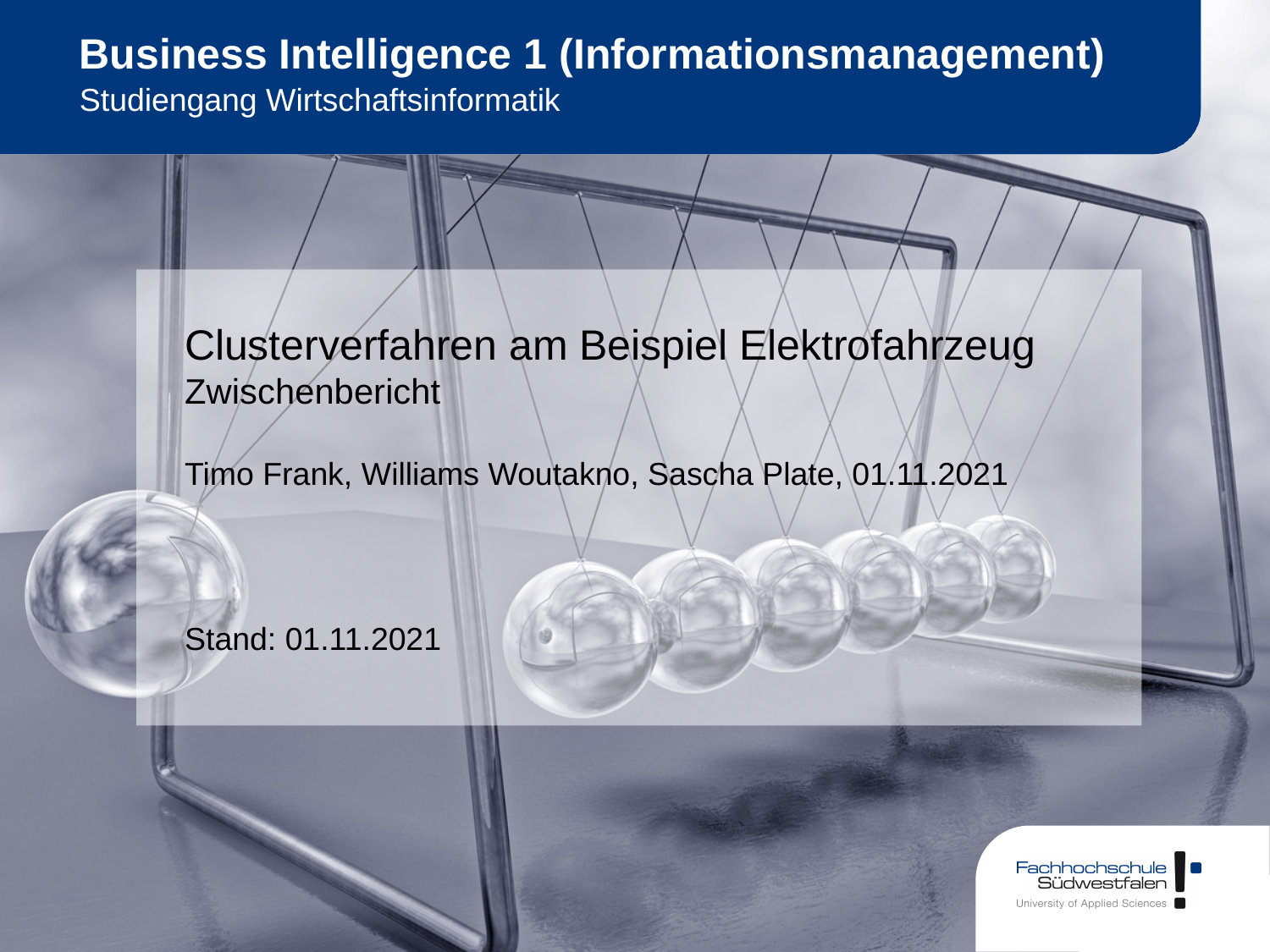

# Business Intelligence 1 (Informationsmanagement)
Studiengang Wirtschaftsinformatik

Clusterverfahren am Beispiel Elektrofahrzeug
Zwischenbericht

Timo Frank, Williams Woutakno, Sascha Plate, 01.11.2021

Stand: 01.11.2021